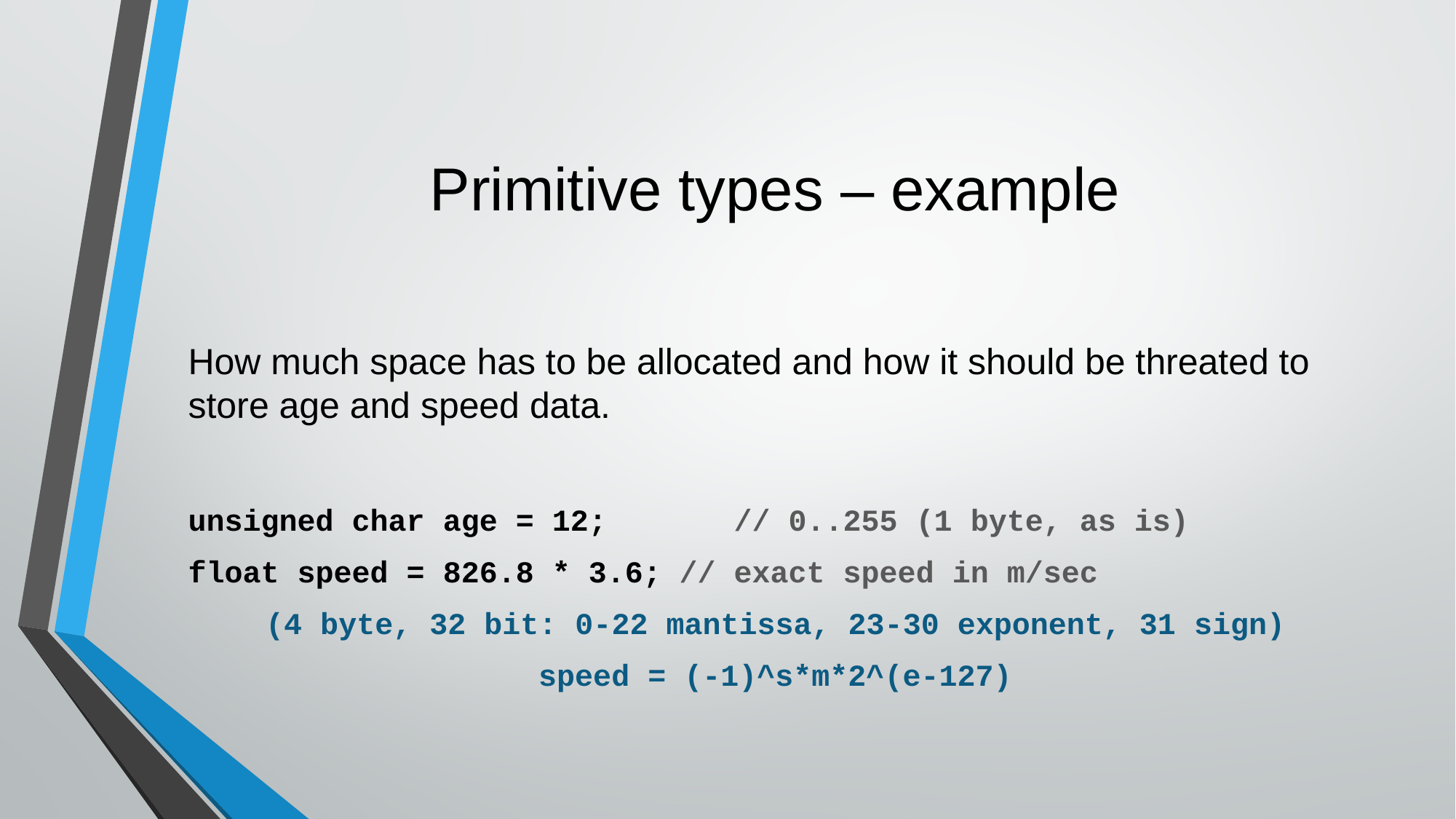

# Primitive types – example
How much space has to be allocated and how it should be threated to store age and speed data.

unsigned char age = 12; 	// 0..255 (1 byte, as is)
float speed = 826.8 * 3.6; // exact speed in m/sec
(4 byte, 32 bit: 0-22 mantissa, 23-30 exponent, 31 sign)
speed = (-1)^s*m*2^(e-127)